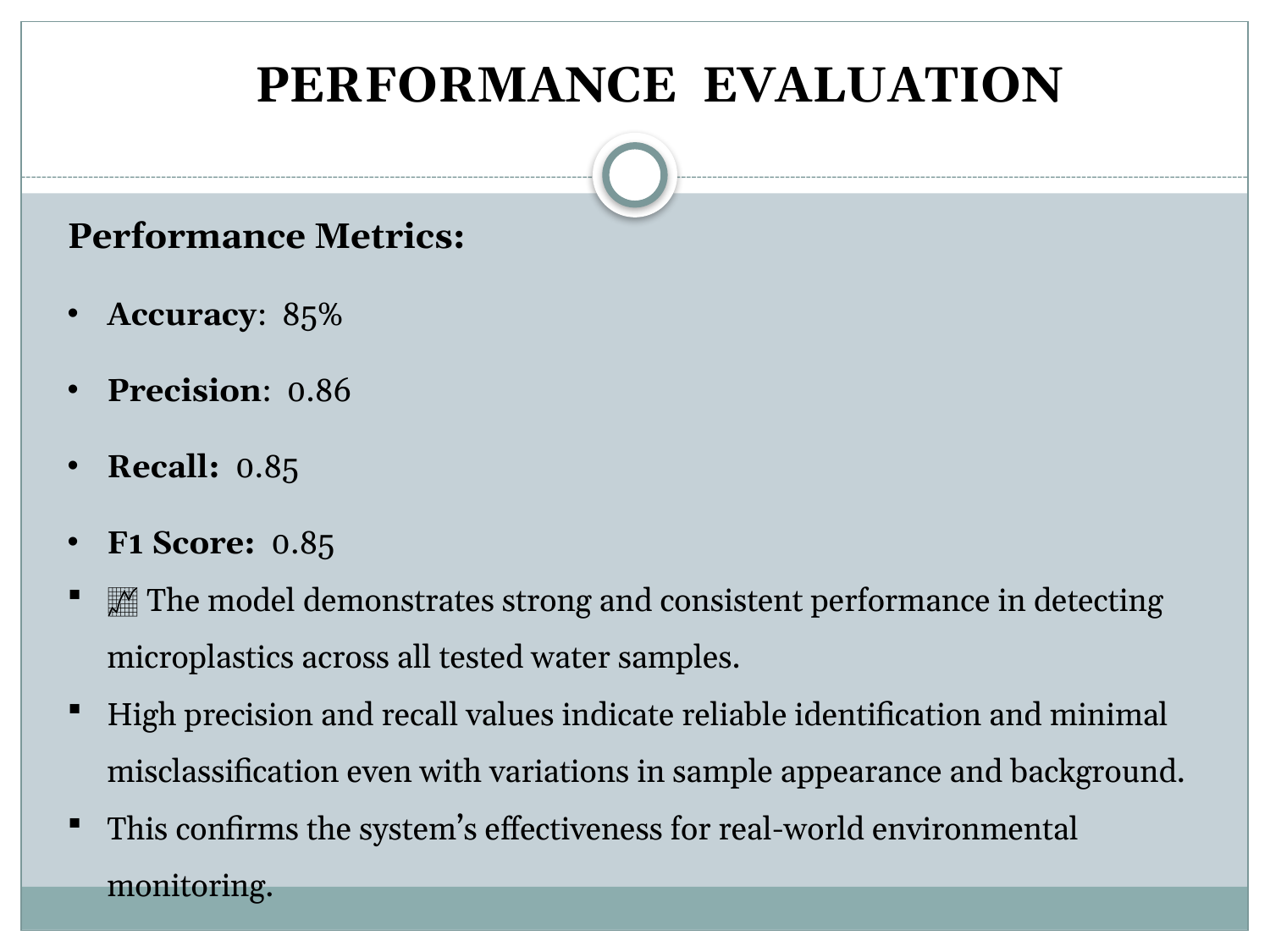

PERFORMANCE  EVALUATION
Performance Metrics:
Accuracy:  85%
Precision:  0.86
Recall:  0.85
F1 Score:  0.85
📈 The model demonstrates strong and consistent performance in detecting microplastics across all tested water samples.
High precision and recall values indicate reliable identification and minimal misclassification even with variations in sample appearance and background.
This confirms the system’s effectiveness for real-world environmental monitoring.